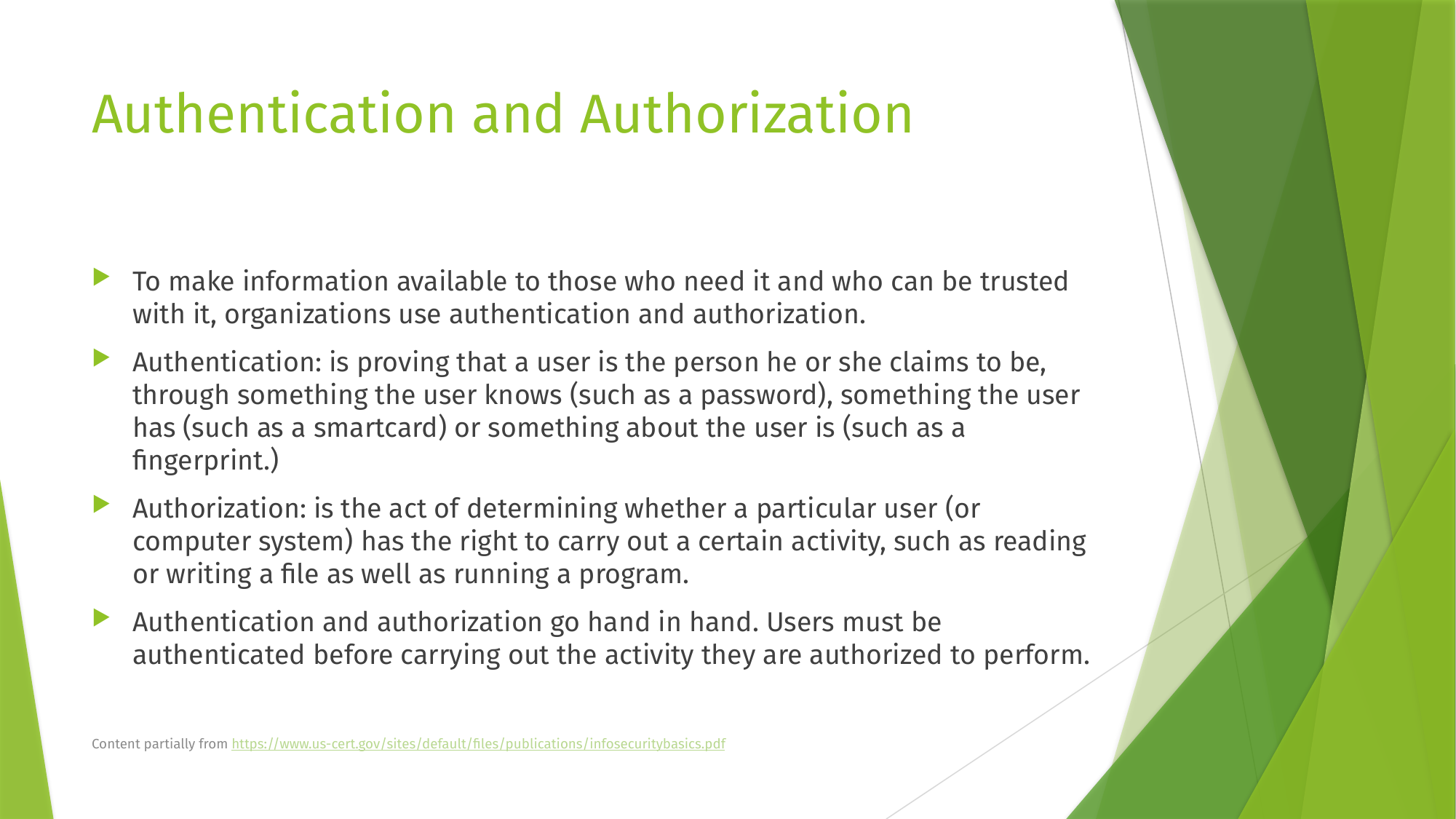

# Authentication and Authorization
To make information available to those who need it and who can be trusted with it, organizations use authentication and authorization.
Authentication: is proving that a user is the person he or she claims to be, through something the user knows (such as a password), something the user has (such as a smartcard) or something about the user is (such as a fingerprint.)
Authorization: is the act of determining whether a particular user (or computer system) has the right to carry out a certain activity, such as reading or writing a file as well as running a program.
Authentication and authorization go hand in hand. Users must be authenticated before carrying out the activity they are authorized to perform.
Content partially from https://www.us-cert.gov/sites/default/files/publications/infosecuritybasics.pdf